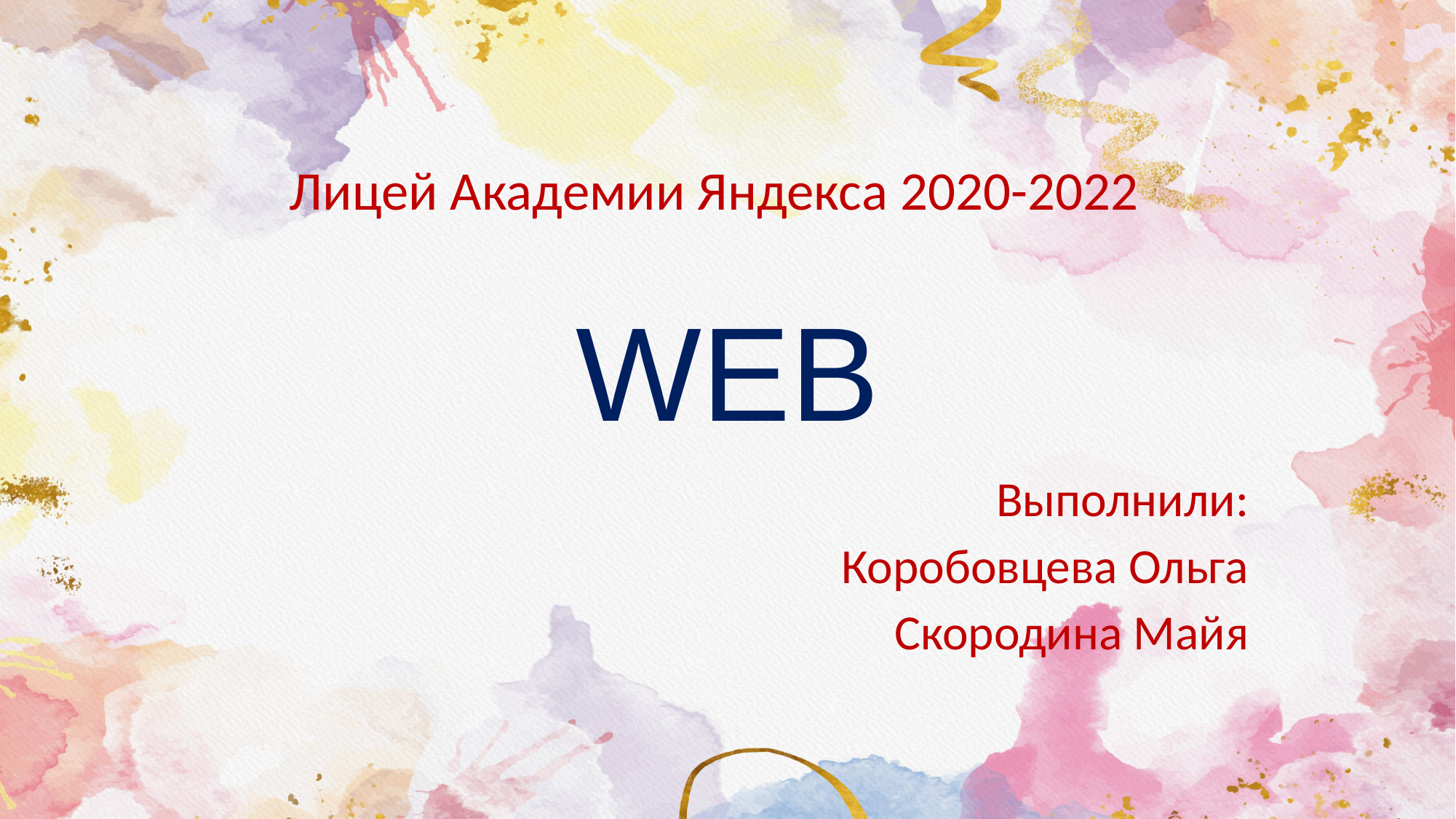

Лицей Академии Яндекса 2020-2022
# WEB
Выполнили:
Коробовцева Ольга
Скородина Майя